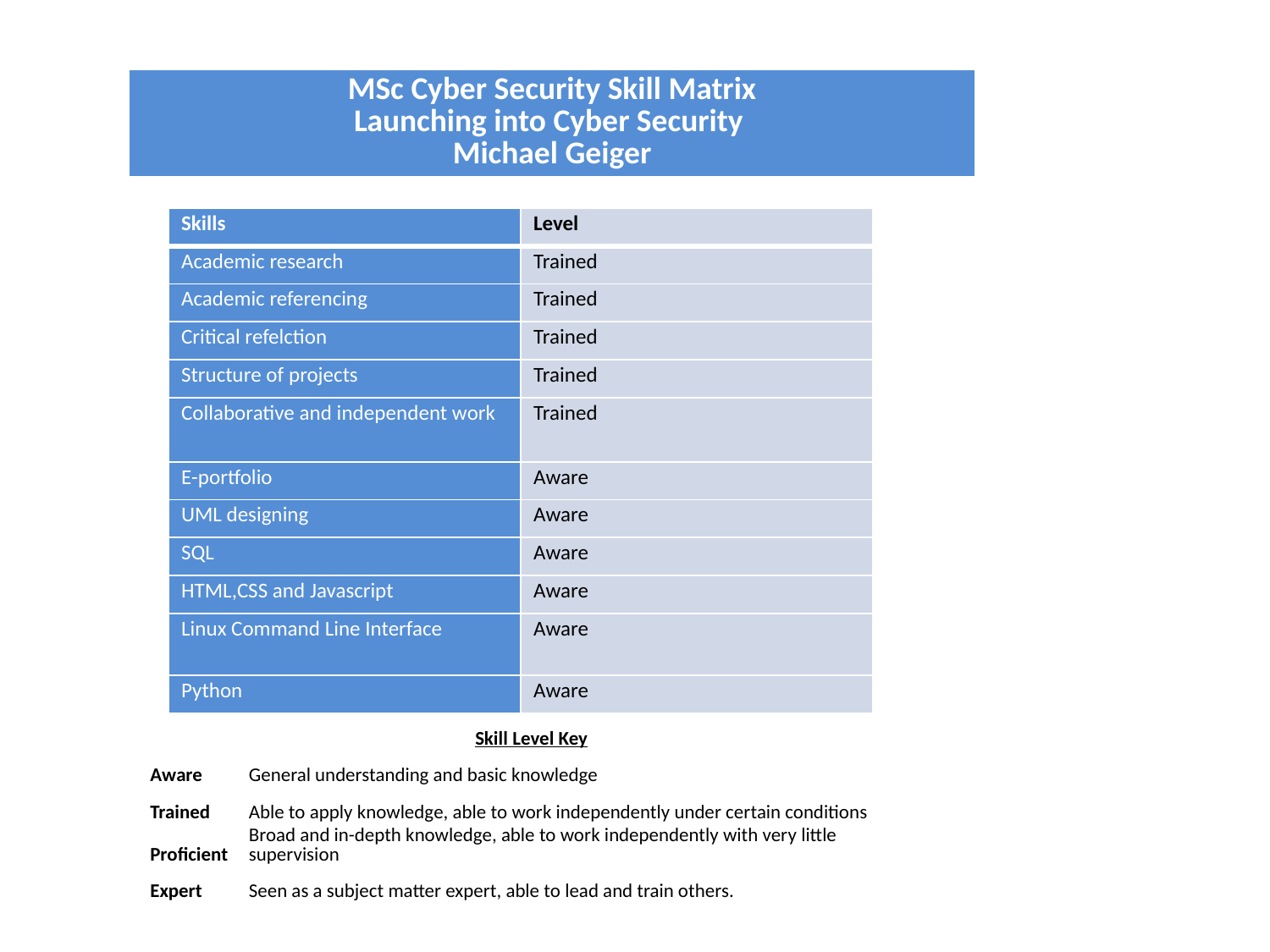

| MSc Cyber Security Skill Matrix Launching into Cyber Security Michael Geiger |
| --- |
| Skills | Level |
| --- | --- |
| Academic research | Trained |
| Academic referencing | Trained |
| Critical refelction | Trained |
| Structure of projects | Trained |
| Collaborative and independent work | Trained |
| E-portfolio | Aware |
| UML designing | Aware |
| SQL | Aware |
| HTML,CSS and Javascript | Aware |
| Linux Command Line Interface | Aware |
| Python | Aware |
| Skill Level Key |  |
| --- | --- |
| Aware | General understanding and basic knowledge |
| Trained | Able to apply knowledge, able to work independently under certain conditions |
| Proficient | Broad and in-depth knowledge, able to work independently with very little supervision |
| Expert | Seen as a subject matter expert, able to lead and train others. |